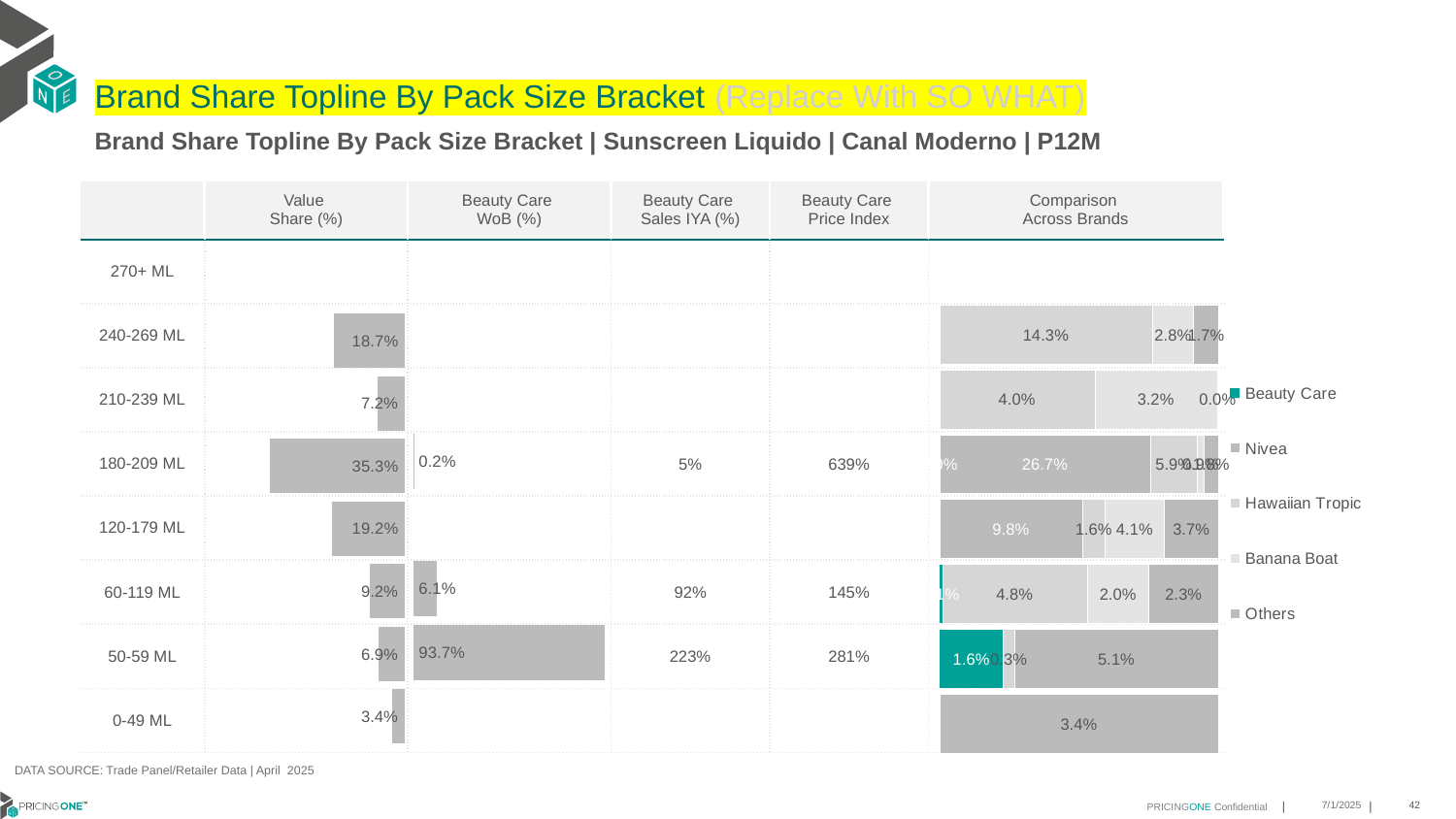

# Brand Share Topline By Pack Size Bracket (Replace With SO WHAT)
Brand Share Topline By Pack Size Bracket | Sunscreen Liquido | Canal Moderno | P12M
|  | Value Share (%) | Beauty Care WoB (%) | Beauty Care Sales IYA (%) | Beauty Care Price Index | Comparison Across Brands |
| --- | --- | --- | --- | --- | --- |
| 270+ ML |  |  |  |  |  |
| 240-269 ML |  |  |  |  |  |
| 210-239 ML |  |  |  |  |  |
| 180-209 ML |  |  | 5% | 639% |  |
| 120-179 ML |  |  |  |  |  |
| 60-119 ML |  |  | 92% | 145% |  |
| 50-59 ML |  |  | 223% | 281% |  |
| 0-49 ML |  |  |  |  |  |

### Chart

| Category | Beauty Care | Nivea | Hawaiian Tropic | Banana Boat | Others |
|---|---|---|---|---|---|
| 270+ ML | None | None | None | None | None |
| 240-269 ML | None | None | 0.14268526995737027 | 0.027672797842506237 | 0.016642774766393725 |
| 210-239 ML | None | None | 0.040238050025519584 | 0.03160795821826115 | 0.0003719862461167243 |
| 180-209 ML | 2.5741098478220688e-05 | 0.2671293547604216 | 0.059456095726477545 | 0.008669499999399997 | 0.017948527727416272 |
| 120-179 ML | None | 0.09834600988162656 | 0.01562742841048879 | 0.040580169747638443 | 0.037190768140934395 |
| 60-119 ML | 0.0010316625435654826 | None | 0.04793631328948426 | 0.020377235785225288 | 0.023018801529508 |
| 50-59 ML | 0.01579339246291893 | None | 0.0027724571932777747 | None | 0.05051439288639126 |
| 0-49 ML | None | None | None | None | 0.0343633117605795 |

### Chart

| Category | Value Share |
|---|---|
|  | None |

### Chart

| Category | Brand WoB % |
|---|---|
|  | None |
DATA SOURCE: Trade Panel/Retailer Data | April  2025

7/1/2025
42